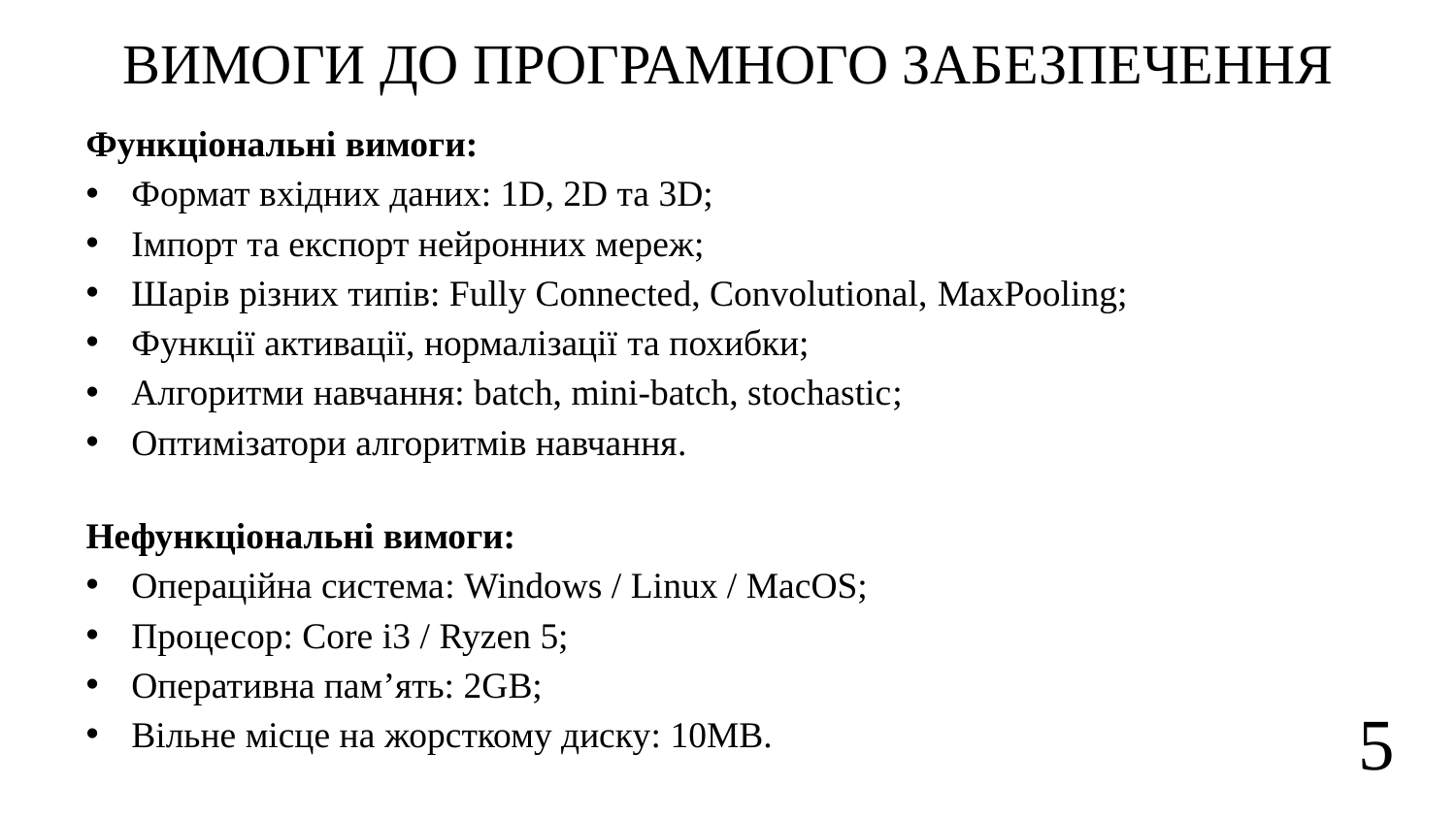

# ВИМОГИ ДО ПРОГРАМНОГО ЗАБЕЗПЕЧЕННЯ
Функціональні вимоги:
Формат вхідних даних: 1D, 2D та 3D;
Імпорт та експорт нейронних мереж;
Шарів різних типів: Fully Connected, Convolutional, MaxPooling;
Функції активації, нормалізації та похибки;
Алгоритми навчання: batch, mini-batch, stochastic;
Оптимізатори алгоритмів навчання.

Нефункціональні вимоги:
Операційна система: Windows / Linux / MacOS;
Процесор: Core i3 / Ryzen 5;
Оперативна пам’ять: 2GB;
Вільне місце на жорсткому диску: 10МB.

5